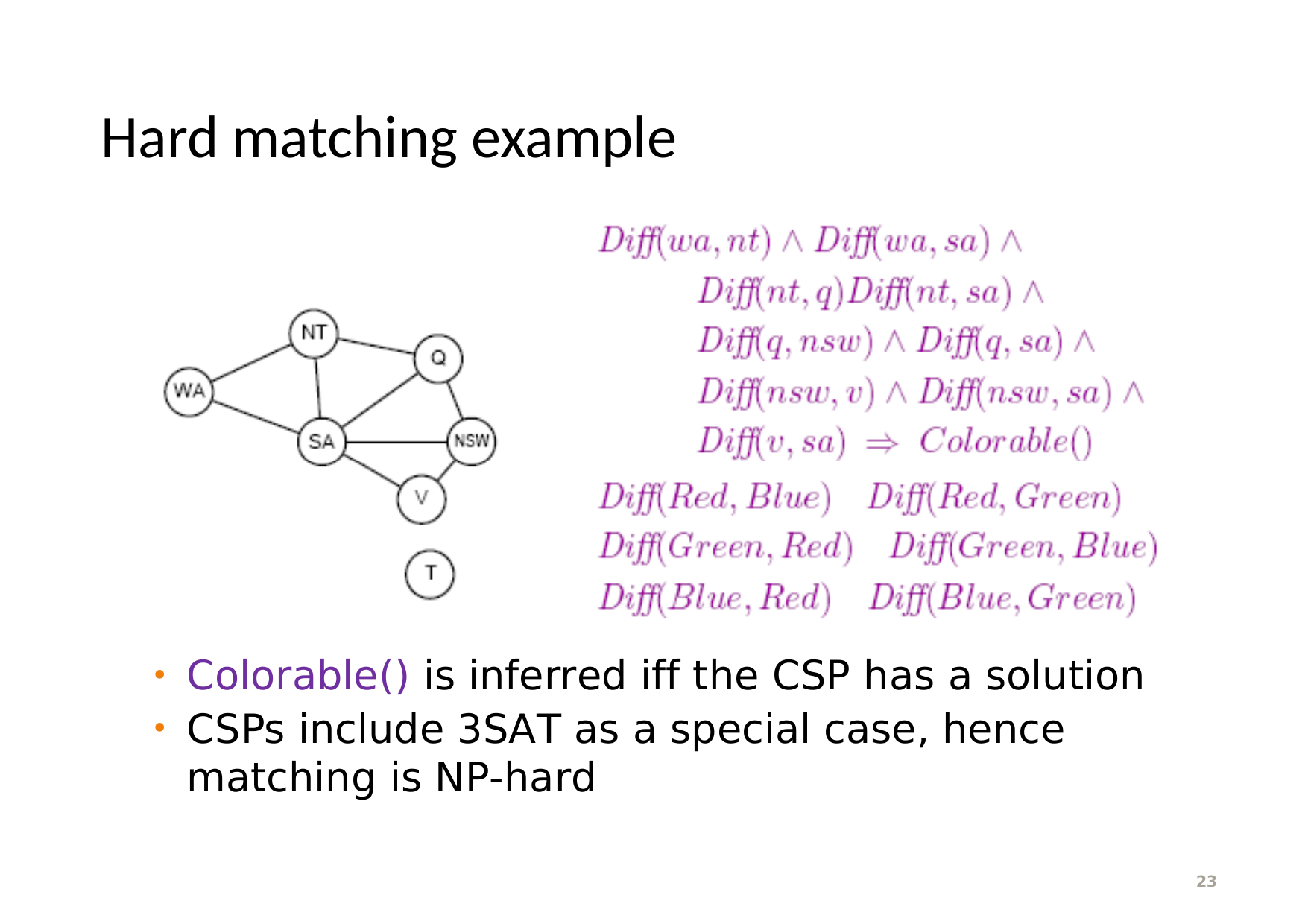

# Hard matching example

Colorable() is inferred iff the CSP has a solution
CSPs include 3SAT as a special case, hence matching is NP-hard
23